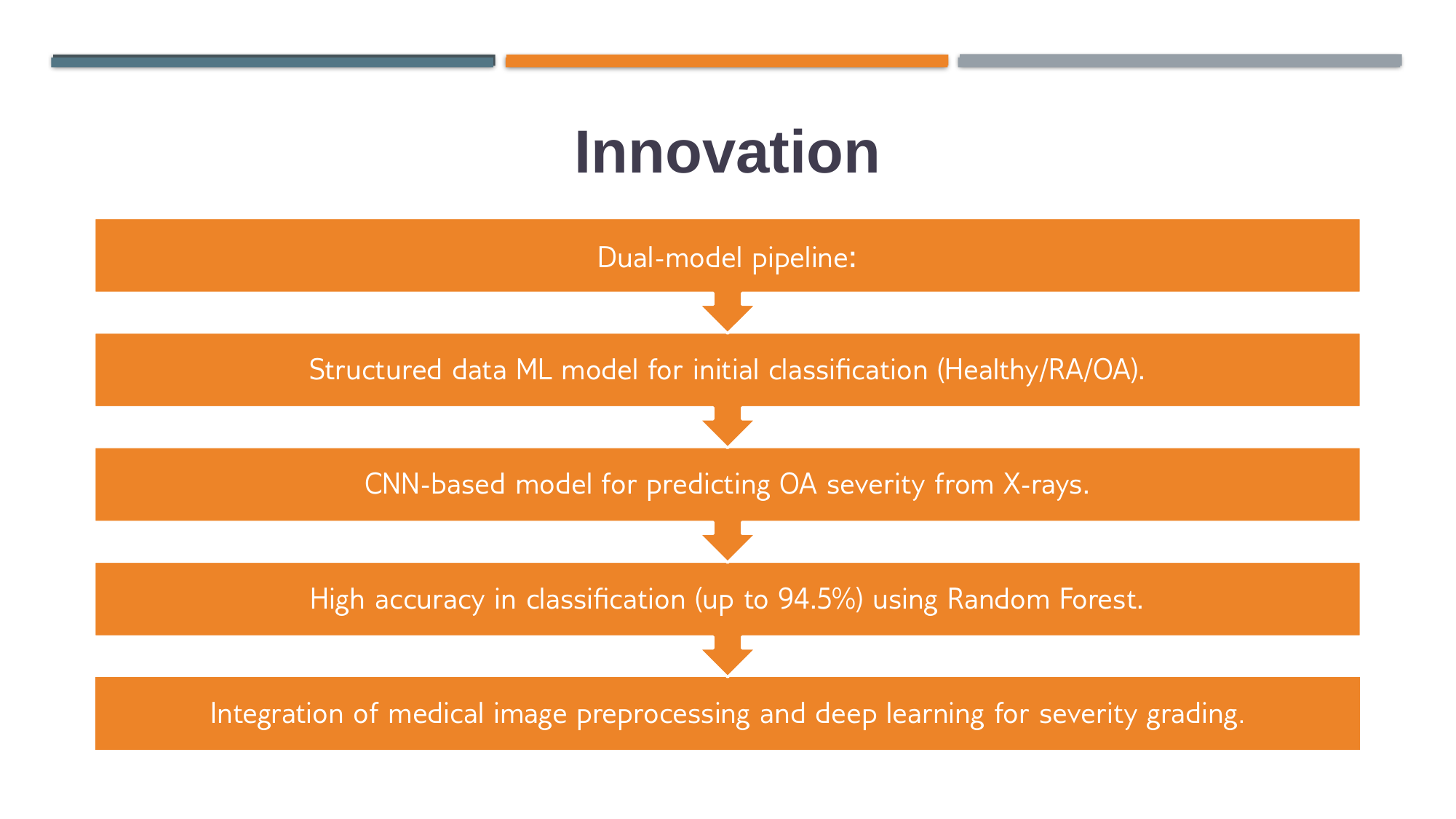

# Innovation
Integration of medical image preprocessing and deep learning for severity grading.
High accuracy in classification (up to 94.5%) using Random Forest.
CNN-based model for predicting OA severity from X-rays.
Structured data ML model for initial classification (Healthy/RA/OA).
Dual-model pipeline: